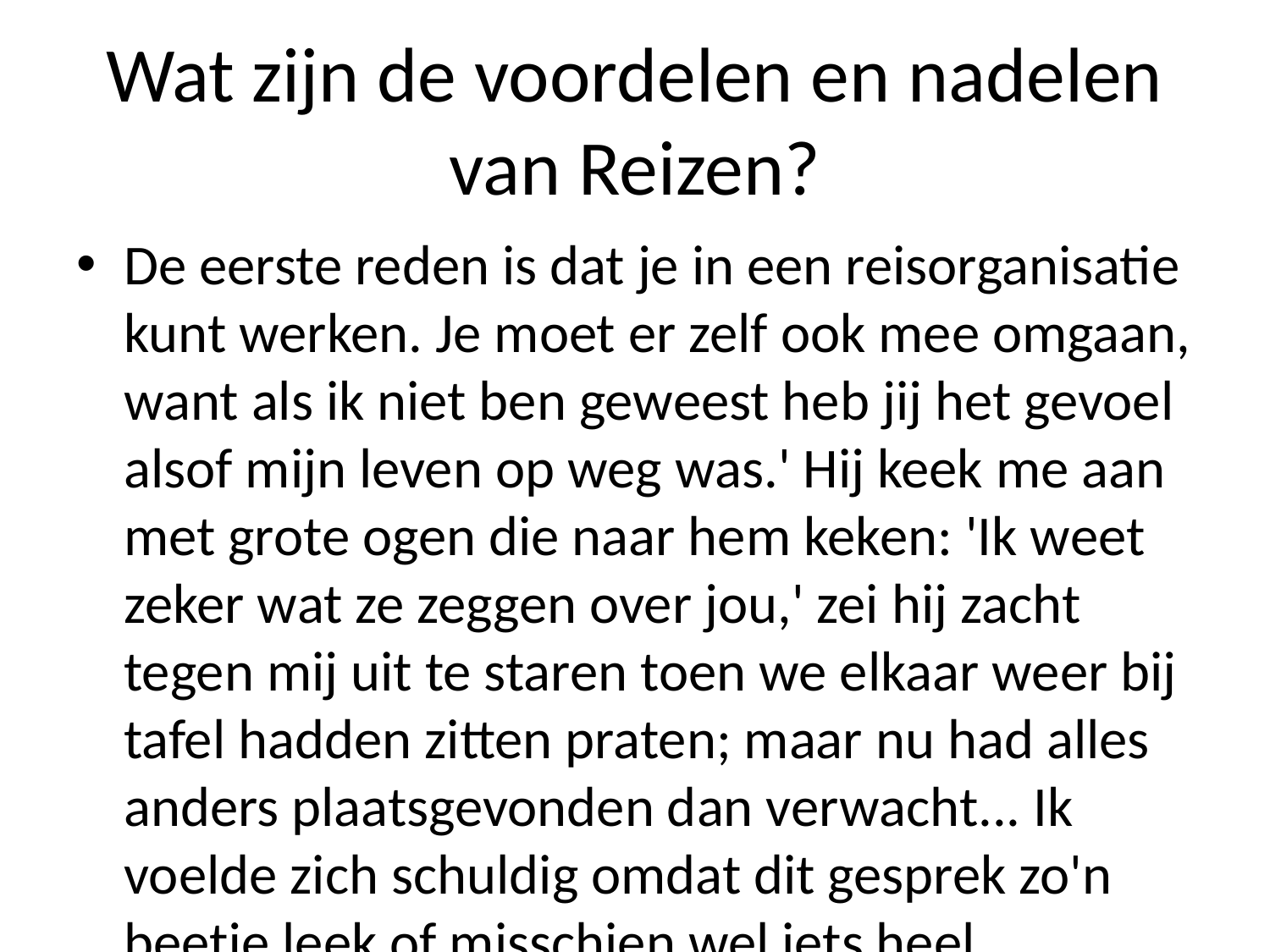

# Wat zijn de voordelen en nadelen van Reizen?
De eerste reden is dat je in een reisorganisatie kunt werken. Je moet er zelf ook mee omgaan, want als ik niet ben geweest heb jij het gevoel alsof mijn leven op weg was.' Hij keek me aan met grote ogen die naar hem keken: 'Ik weet zeker wat ze zeggen over jou,' zei hij zacht tegen mij uit te staren toen we elkaar weer bij tafel hadden zitten praten; maar nu had alles anders plaatsgevonden dan verwacht... Ik voelde zich schuldig omdat dit gesprek zo'n beetje leek of misschien wel iets heel belangrijks zou worden gebeurd -- zelfs al wist niemand wie daar precies achter zat! Maar toch kon iemand ons helpen om erachter gekomen waar onze relatie naartoe ging?' vroeg Van der Waals verbaasd terwijl wij zwijgend naast haar zaten tegenover etenswaren stonden voor hun lunchpauzes doorgelopen tot halverwege deze middag vertrokkend vanuit Parijs (en dus nog steeds onderweg) terug richting Nederland - zonder enige aarzeling gevolgd via Schiphol-Oost ('maar waarom zouden jullie